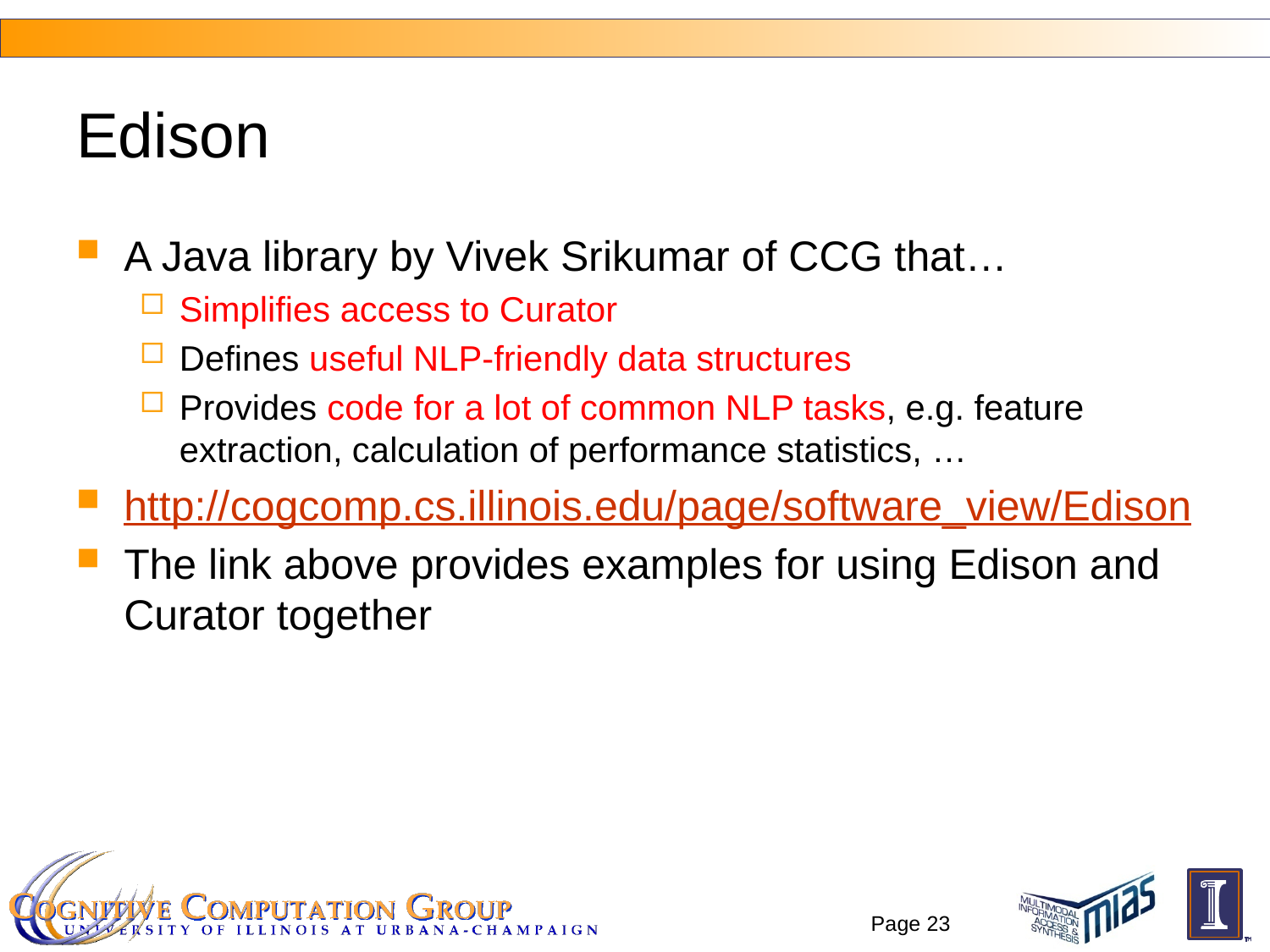

# Edison
A Java library by Vivek Srikumar of CCG that…
Simplifies access to Curator
Defines useful NLP-friendly data structures
Provides code for a lot of common NLP tasks, e.g. feature extraction, calculation of performance statistics, …
http://cogcomp.cs.illinois.edu/page/software_view/Edison
The link above provides examples for using Edison and Curator together

Page 23